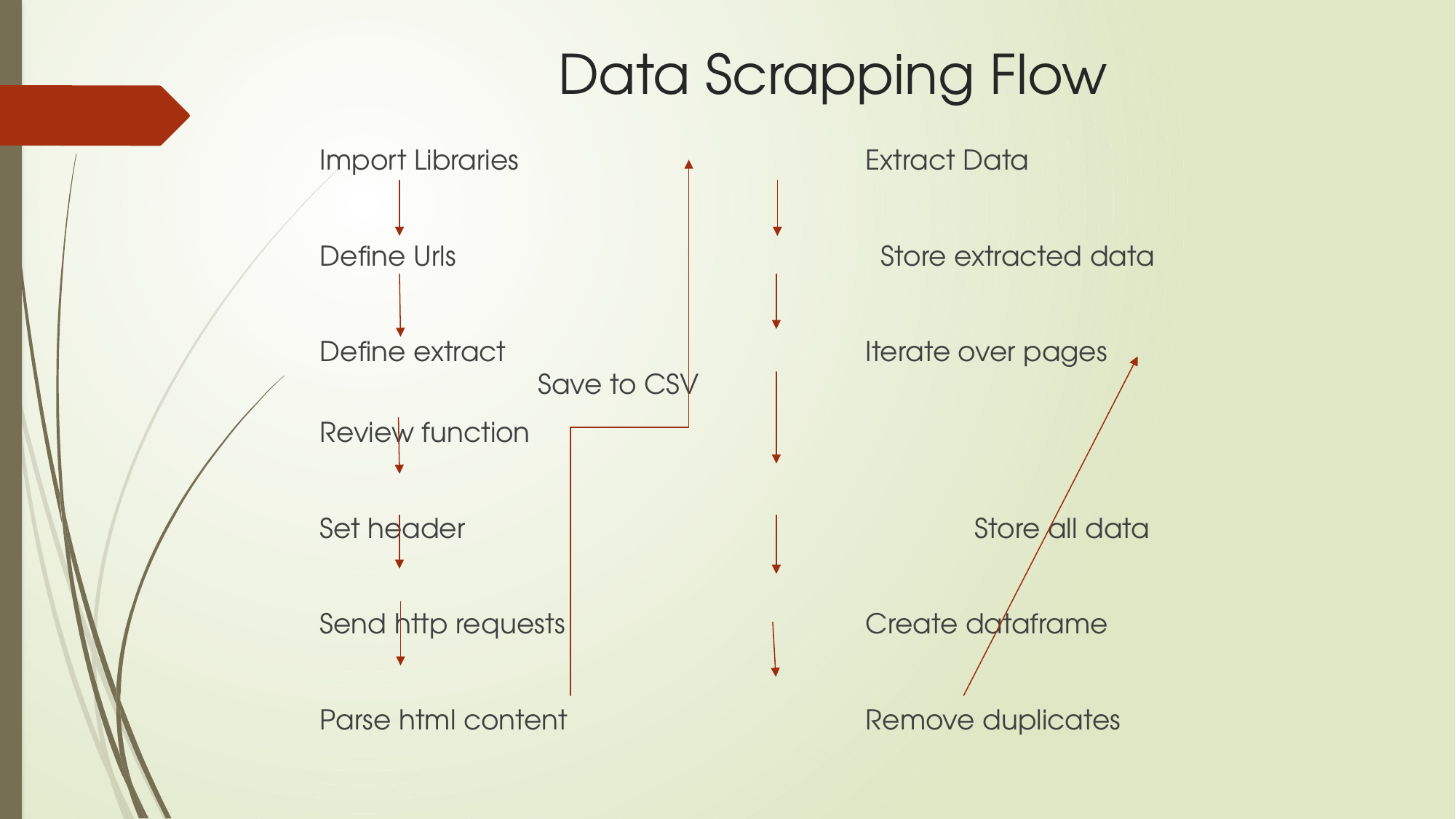

# Data Scrapping Flow
Import Libraries				Extract Data

Define Urls				  Store extracted data

Define extract 				Iterate over pages				Save to CSV
Review function

Set header					Store all data

Send http requests			Create dataframe

Parse html content			Remove duplicates